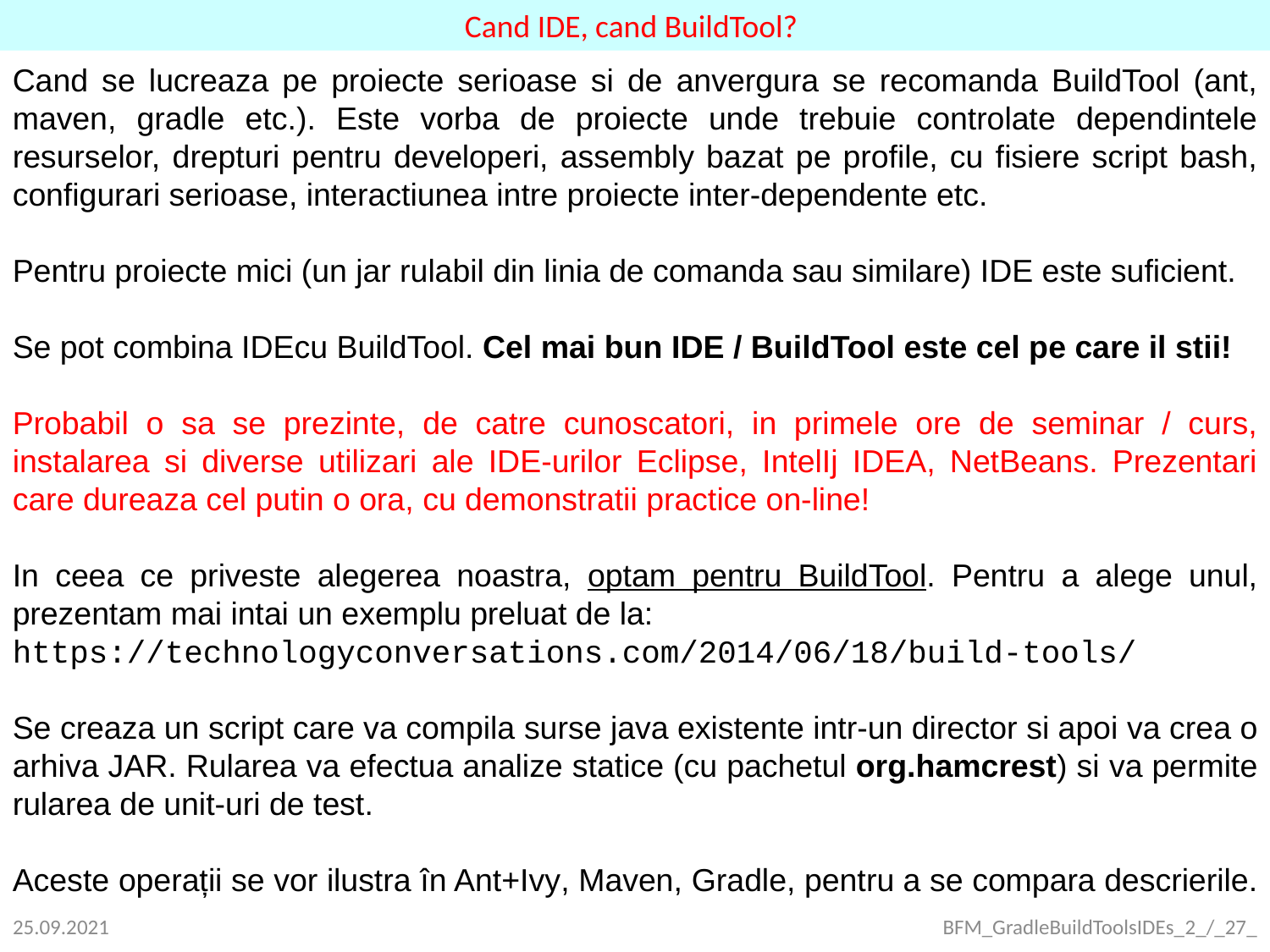

Cand IDE, cand BuildTool?
Cand se lucreaza pe proiecte serioase si de anvergura se recomanda BuildTool (ant, maven, gradle etc.). Este vorba de proiecte unde trebuie controlate dependintele resurselor, drepturi pentru developeri, assembly bazat pe profile, cu fisiere script bash, configurari serioase, interactiunea intre proiecte inter-dependente etc.

Pentru proiecte mici (un jar rulabil din linia de comanda sau similare) IDE este suficient.

Se pot combina IDEcu BuildTool. Cel mai bun IDE / BuildTool este cel pe care il stii!

Probabil o sa se prezinte, de catre cunoscatori, in primele ore de seminar / curs, instalarea si diverse utilizari ale IDE-urilor Eclipse, IntelIj IDEA, NetBeans. Prezentari care dureaza cel putin o ora, cu demonstratii practice on-line!

In ceea ce priveste alegerea noastra, optam pentru BuildTool. Pentru a alege unul, prezentam mai intai un exemplu preluat de la:
https://technologyconversations.com/2014/06/18/build-tools/

Se creaza un script care va compila surse java existente intr-un director si apoi va crea o arhiva JAR. Rularea va efectua analize statice (cu pachetul org.hamcrest) si va permite rularea de unit-uri de test.

Aceste operații se vor ilustra în Ant+Ivy, Maven, Gradle, pentru a se compara descrierile.

25.09.2021
BFM_GradleBuildToolsIDEs_2_/_27_